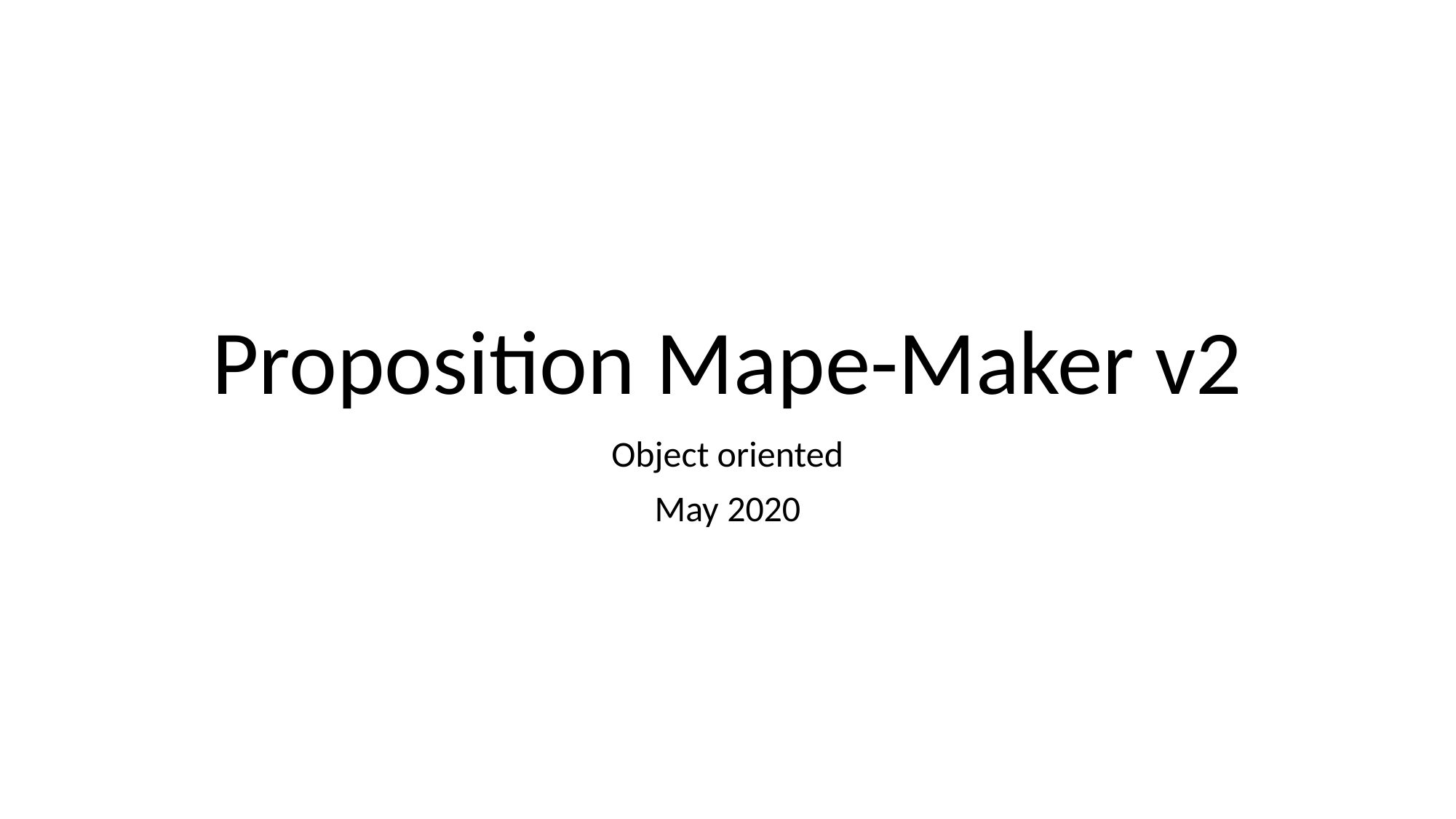

# Proposition Mape-Maker v2
Object oriented
May 2020